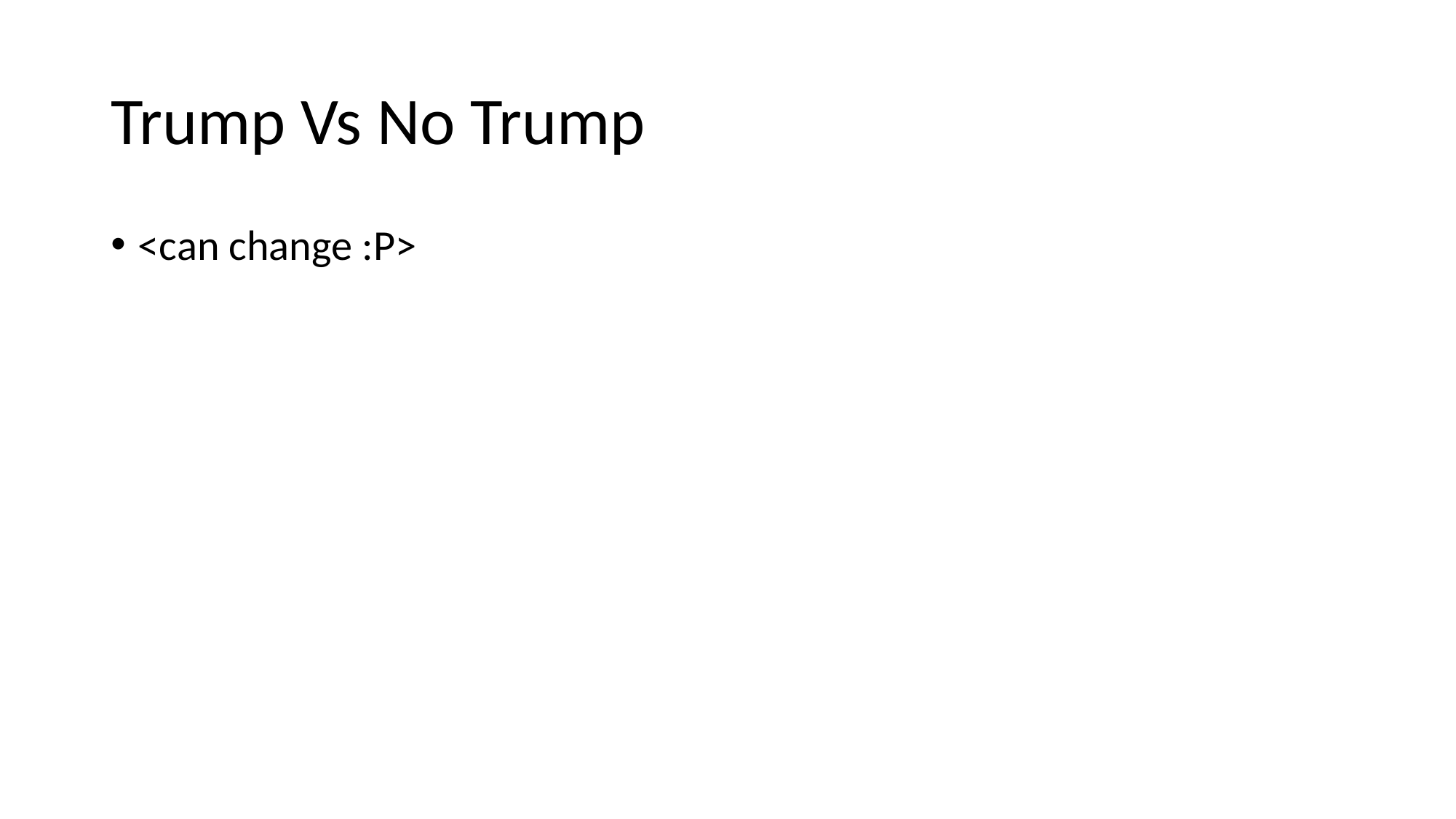

# Trump Vs No Trump
<can change :P>